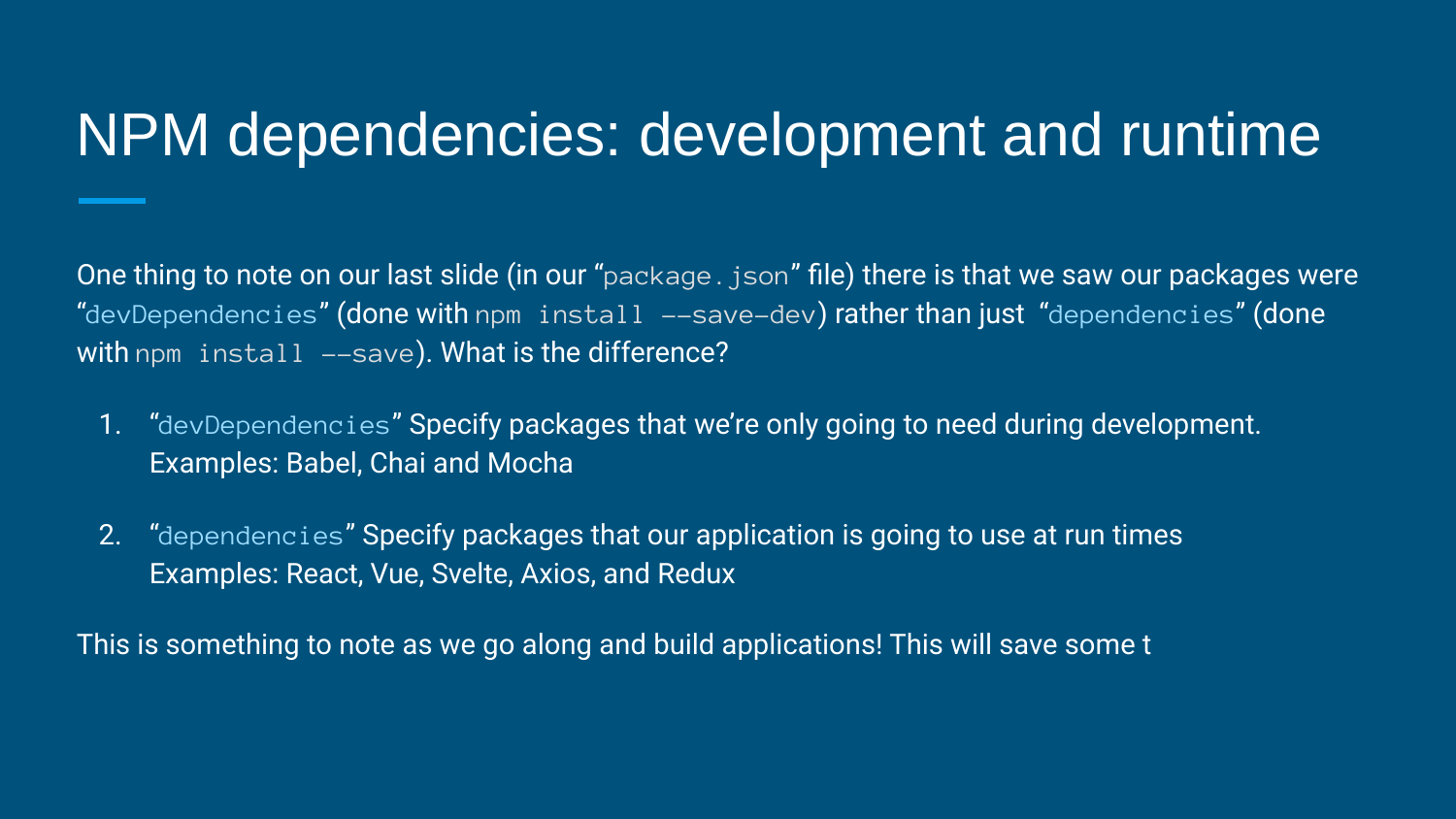

# NPM dependencies: development and runtime
One thing to note on our last slide (in our “package.json” file) there is that we saw our packages were “devDependencies” (done with npm install --save-dev) rather than just  “dependencies” (done with npm install --save). What is the difference?
“devDependencies” Specify packages that we’re only going to need during development.
Examples: Babel, Chai and Mocha
“dependencies” Specify packages that our application is going to use at run times
Examples: React, Vue, Svelte, Axios, and Redux
This is something to note as we go along and build applications! This will save some t